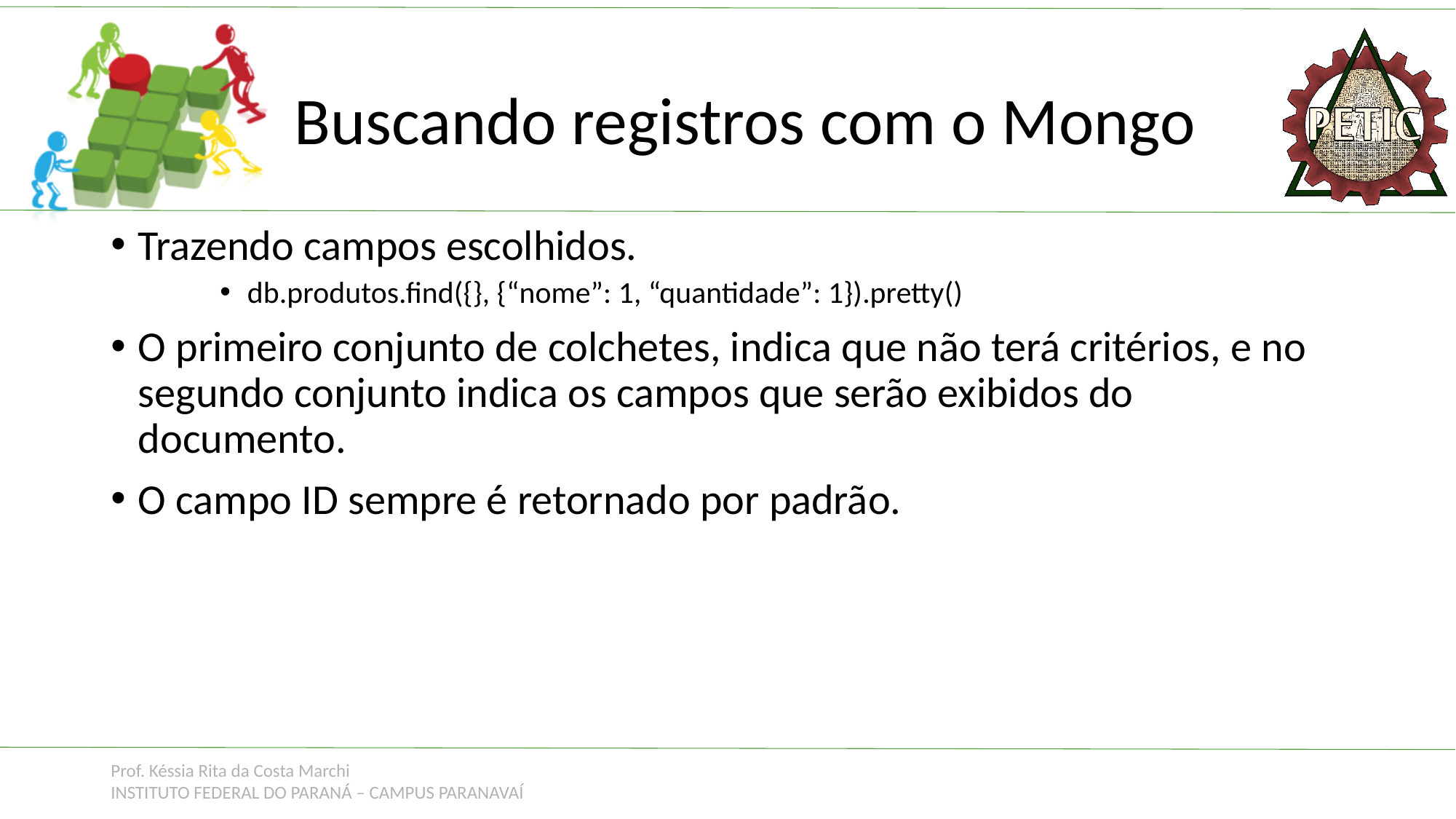

# Buscando registros com o Mongo
Trazendo campos escolhidos.
db.produtos.find({}, {“nome”: 1, “quantidade”: 1}).pretty()
O primeiro conjunto de colchetes, indica que não terá critérios, e no segundo conjunto indica os campos que serão exibidos do documento.
O campo ID sempre é retornado por padrão.

Prof. Késsia Rita da Costa Marchi
INSTITUTO FEDERAL DO PARANÁ – CAMPUS PARANAVAÍ